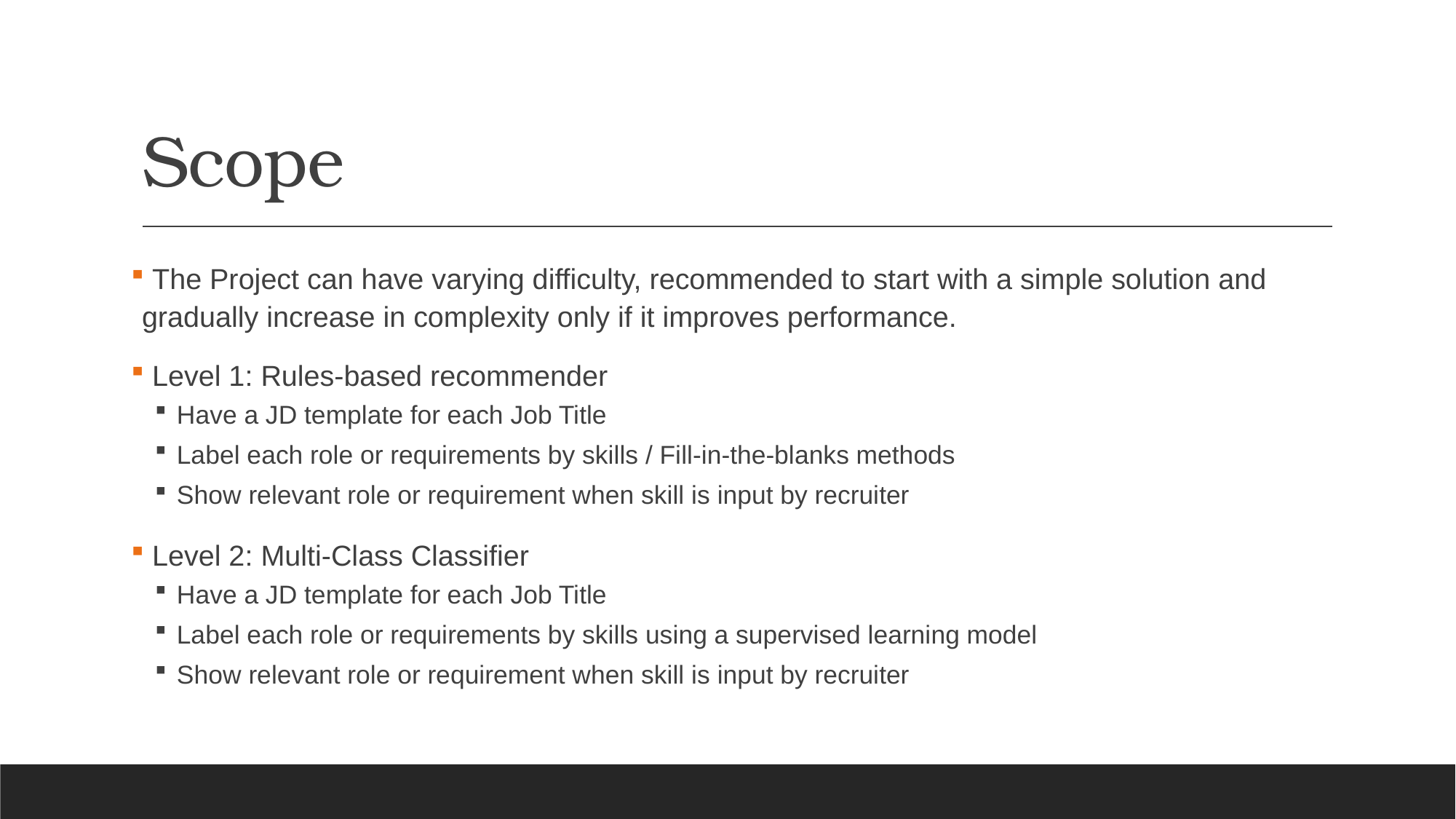

# Scope
 The Project can have varying difficulty, recommended to start with a simple solution and gradually increase in complexity only if it improves performance.
 Level 1: Rules-based recommender
Have a JD template for each Job Title
Label each role or requirements by skills / Fill-in-the-blanks methods
Show relevant role or requirement when skill is input by recruiter
 Level 2: Multi-Class Classifier
Have a JD template for each Job Title
Label each role or requirements by skills using a supervised learning model
Show relevant role or requirement when skill is input by recruiter